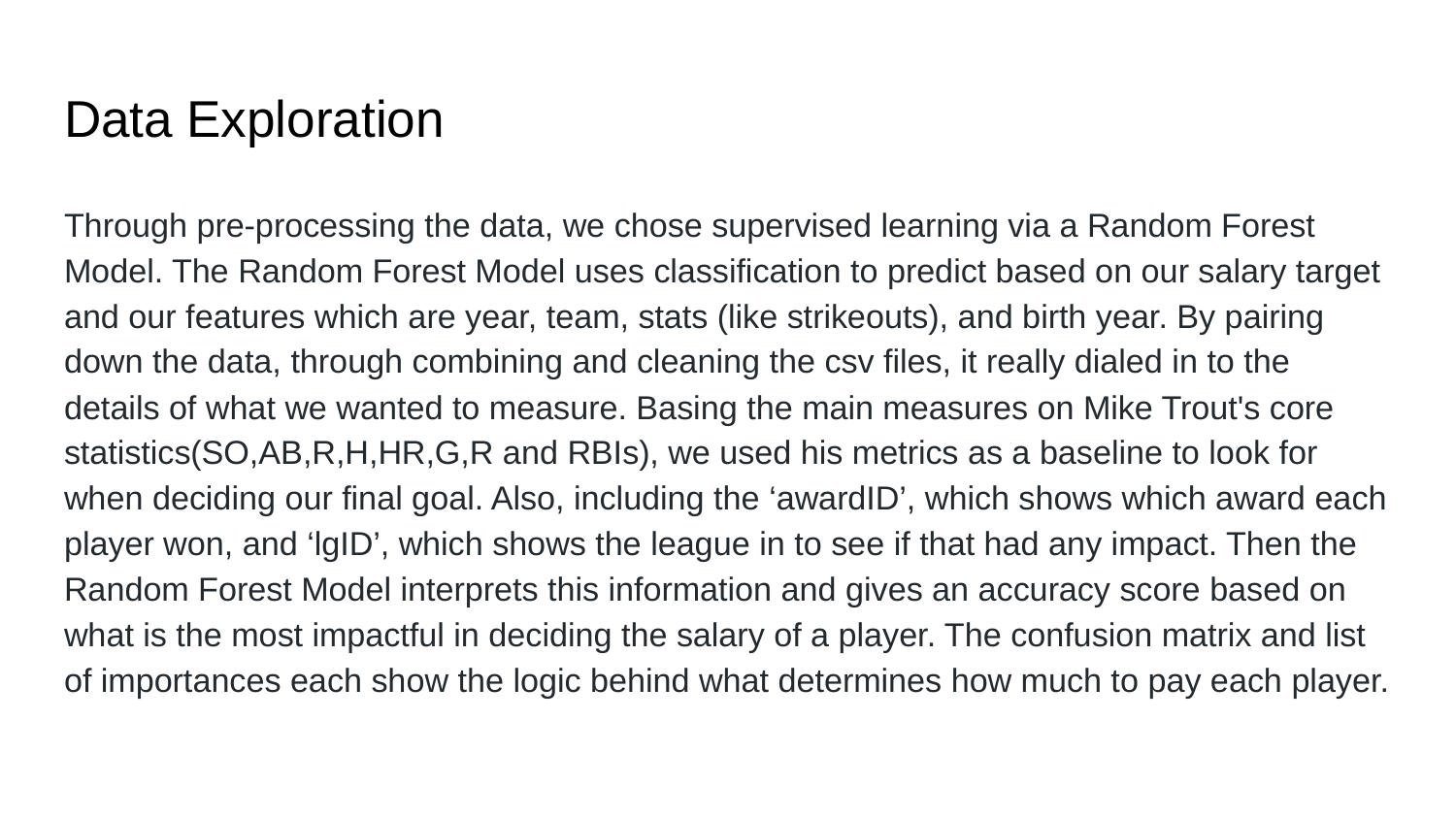

# Data Exploration
Through pre-processing the data, we chose supervised learning via a Random Forest Model. The Random Forest Model uses classification to predict based on our salary target and our features which are year, team, stats (like strikeouts), and birth year. By pairing down the data, through combining and cleaning the csv files, it really dialed in to the details of what we wanted to measure. Basing the main measures on Mike Trout's core statistics(SO,AB,R,H,HR,G,R and RBIs), we used his metrics as a baseline to look for when deciding our final goal. Also, including the ‘awardID’, which shows which award each player won, and ‘lgID’, which shows the league in to see if that had any impact. Then the Random Forest Model interprets this information and gives an accuracy score based on what is the most impactful in deciding the salary of a player. The confusion matrix and list of importances each show the logic behind what determines how much to pay each player.